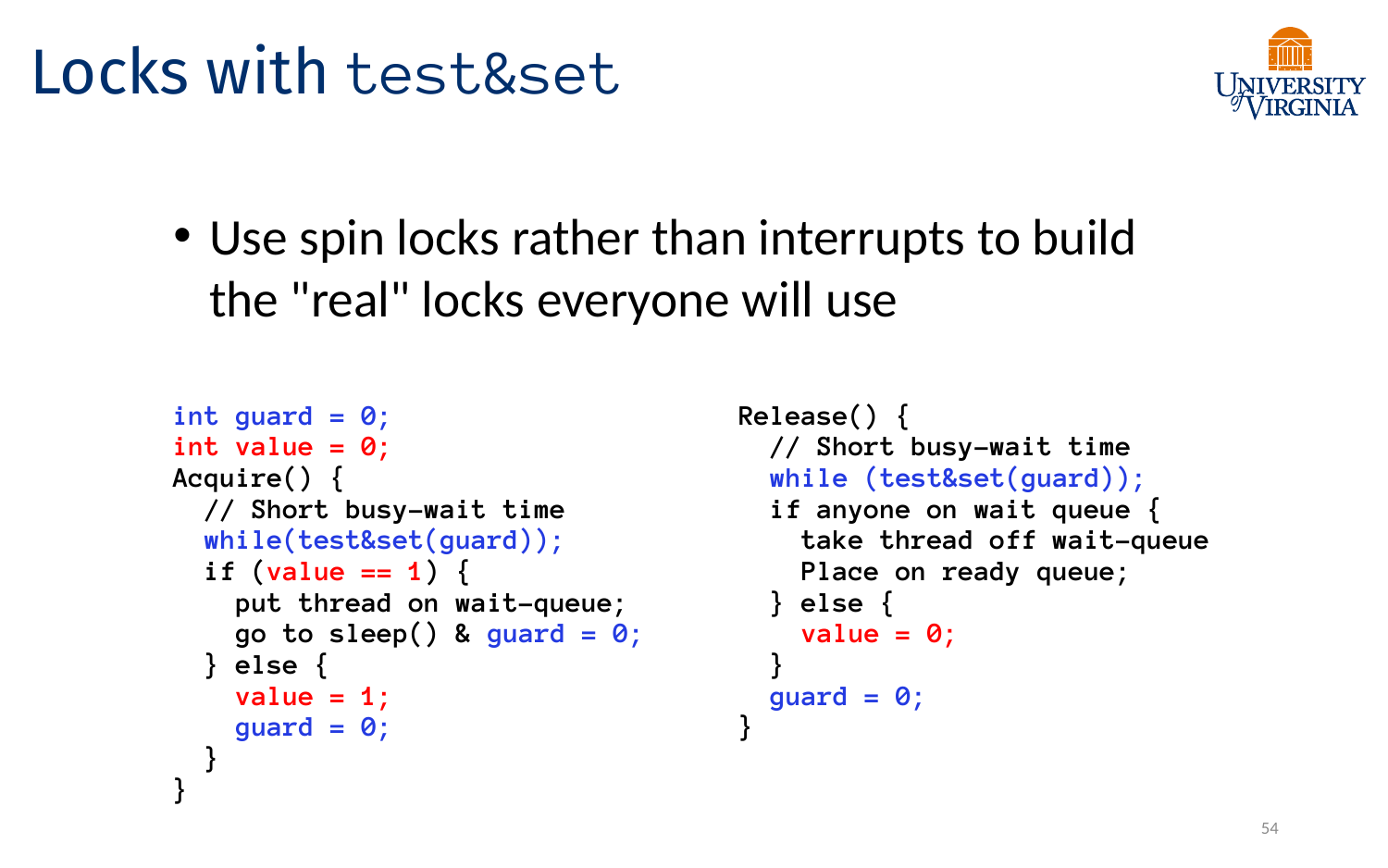

# Locks with test&set
Use spin locks rather than interrupts to build the "real" locks everyone will use
int guard = 0;
int value = 0;
Acquire() {
  // Short busy-wait time
  while(test&set(guard));
  if (value == 1) {
    put thread on wait-queue;
    go to sleep() & guard = 0;
  } else {
    value = 1;
    guard = 0;
  }
}
Release() {
  // Short busy-wait time
  while (test&set(guard));
  if anyone on wait queue {
    take thread off wait-queue
    Place on ready queue;
  } else {
    value = 0;
  }
  guard = 0;
}
54